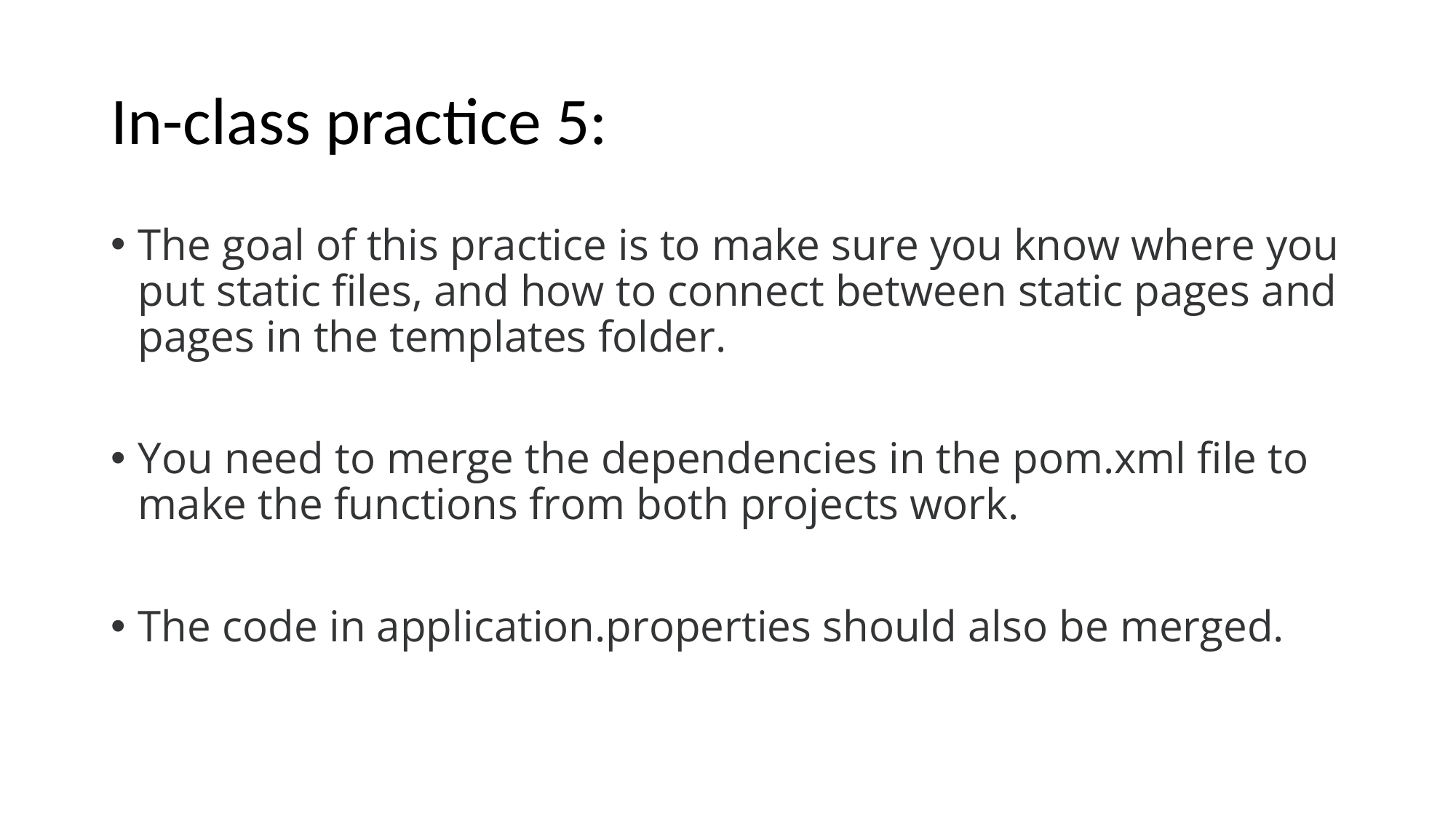

# In-class practice 5:
The goal of this practice is to make sure you know where you put static files, and how to connect between static pages and pages in the templates folder.

You need to merge the dependencies in the pom.xml file to make the functions from both projects work.

The code in application.properties should also be merged.